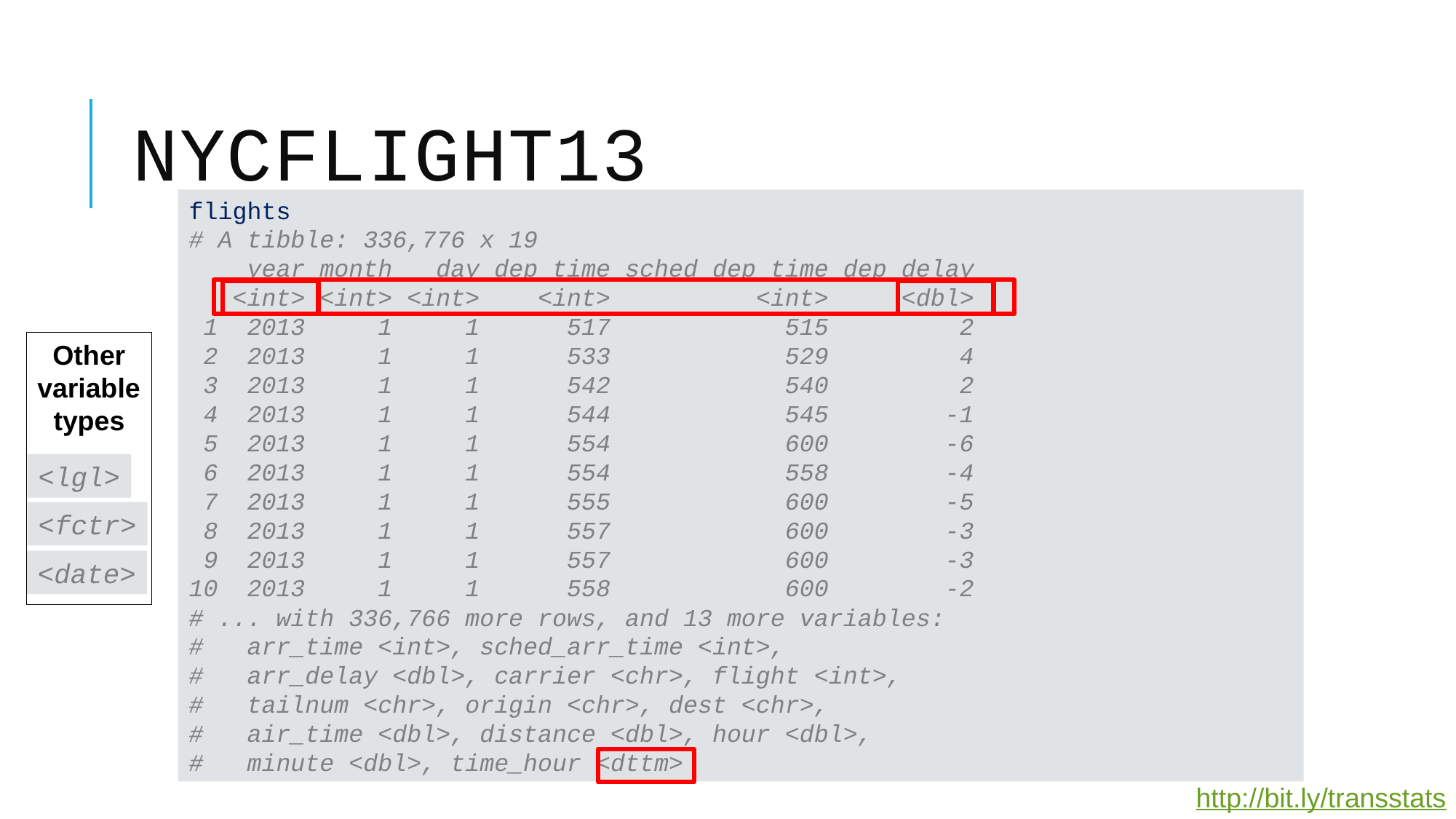

# nycflight13
flights
# A tibble: 336,776 x 19
    year month   day dep_time sched_dep_time dep_delay
   <int> <int> <int>    <int>          <int>     <dbl>
 1  2013     1     1      517            515         2
 2  2013     1     1      533            529         4
 3  2013     1     1      542            540         2
 4  2013     1     1      544            545        -1
 5  2013     1     1      554            600        -6
 6  2013     1     1      554            558        -4
 7  2013     1     1      555            600        -5
 8  2013     1     1      557            600        -3
 9  2013     1     1      557            600        -3
10  2013     1     1      558            600        -2
# ... with 336,766 more rows, and 13 more variables:
#   arr_time <int>, sched_arr_time <int>,
#   arr_delay <dbl>, carrier <chr>, flight <int>,
#   tailnum <chr>, origin <chr>, dest <chr>,
#   air_time <dbl>, distance <dbl>, hour <dbl>,
#   minute <dbl>, time_hour <dttm>

Other variable types

<lgl>
<fctr>
<date>

http://bit.ly/transstats